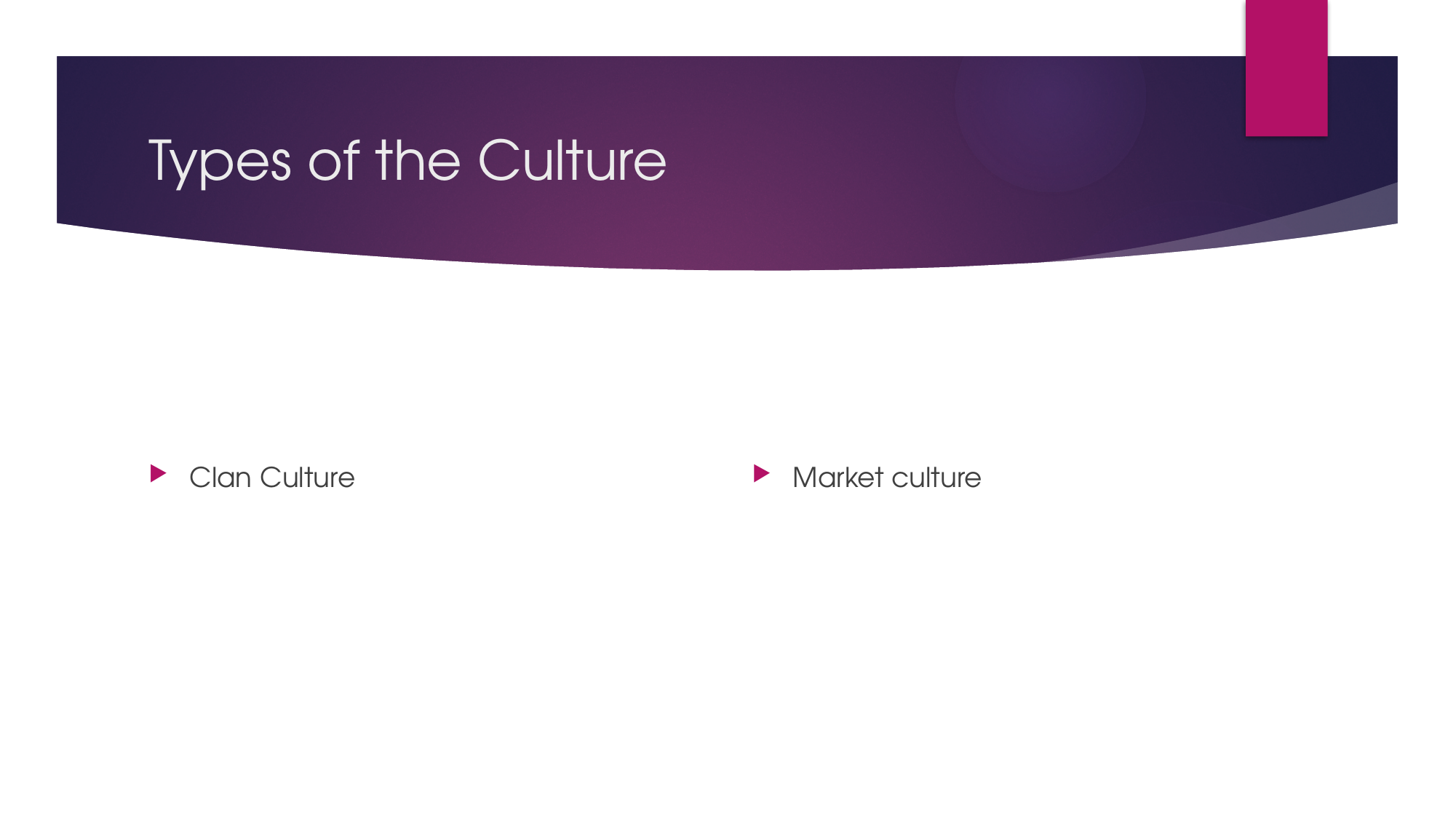

# Types of the Culture

Clan Culture

Market culture